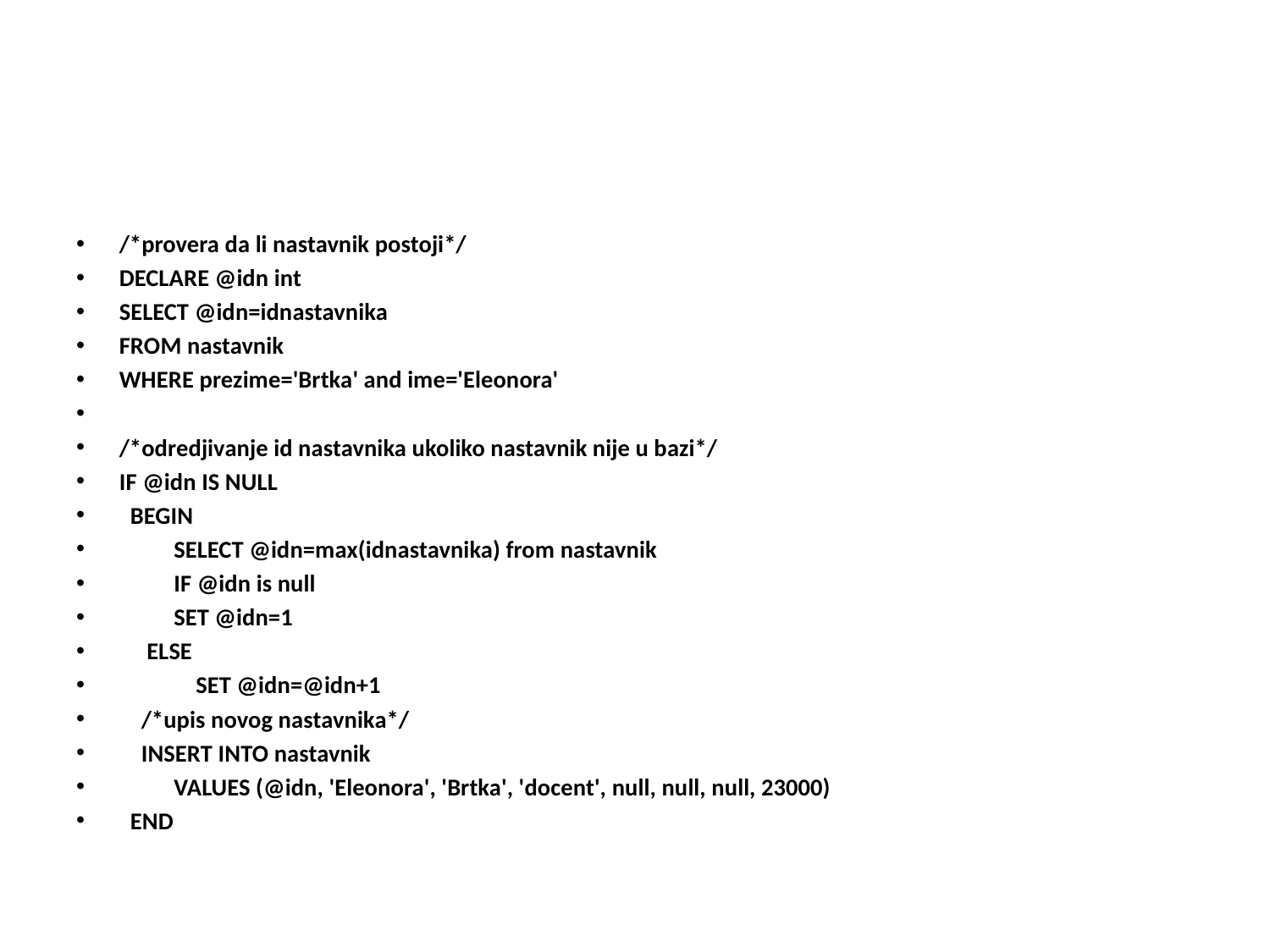

#
/*provera da li nastavnik postoji*/
DECLARE @idn int
SELECT @idn=idnastavnika
FROM nastavnik
WHERE prezime='Brtka' and ime='Eleonora'

/*odredjivanje id nastavnika ukoliko nastavnik nije u bazi*/
IF @idn IS NULL
  BEGIN
	SELECT @idn=max(idnastavnika) from nastavnik
	IF @idn is null
		SET @idn=1
     ELSE
	    SET @idn=@idn+1
    /*upis novog nastavnika*/
    INSERT INTO nastavnik
	VALUES (@idn, 'Eleonora', 'Brtka', 'docent', null, null, null, 23000)
  END